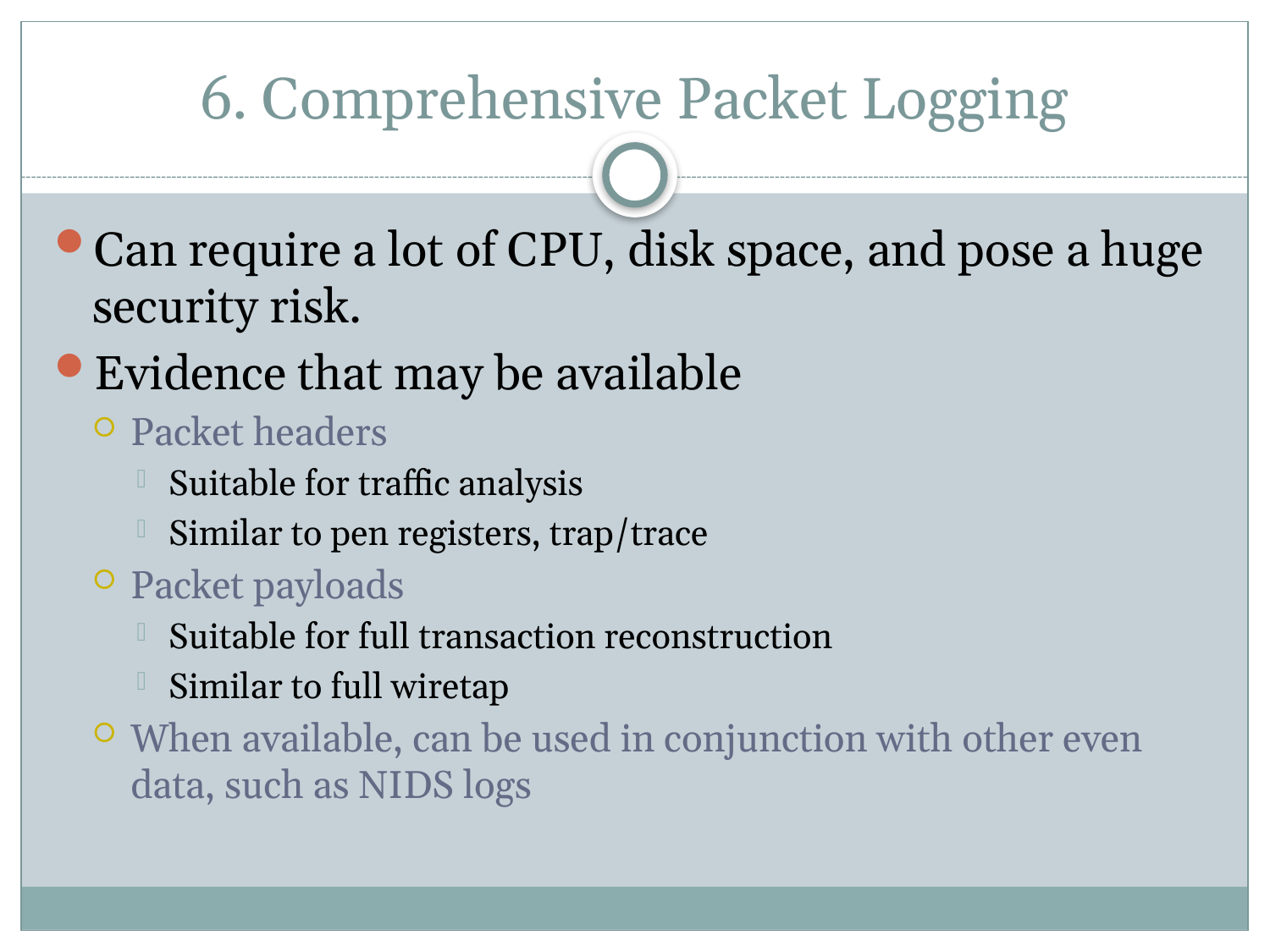

# 6. Comprehensive Packet Logging
Can require a lot of CPU, disk space, and pose a huge security risk.
Evidence that may be available
Packet headers
Suitable for traffic analysis
Similar to pen registers, trap/trace
Packet payloads
Suitable for full transaction reconstruction
Similar to full wiretap
When available, can be used in conjunction with other even data, such as NIDS logs